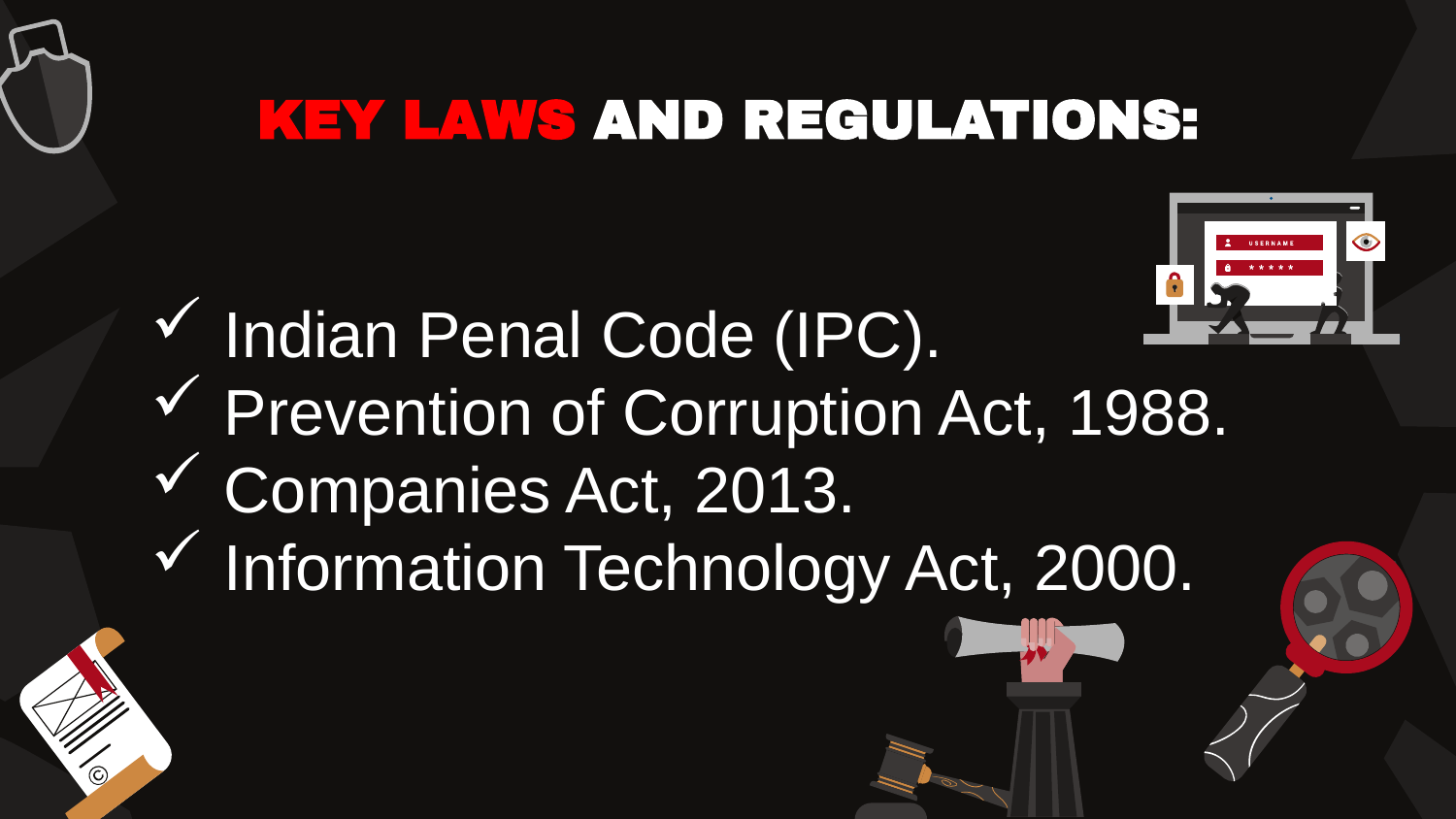

# KEY LAWS AND REGULATIONS:

Indian Penal Code (IPC).
Prevention of Corruption Act, 1988.
Companies Act, 2013.
Information Technology Act, 2000.